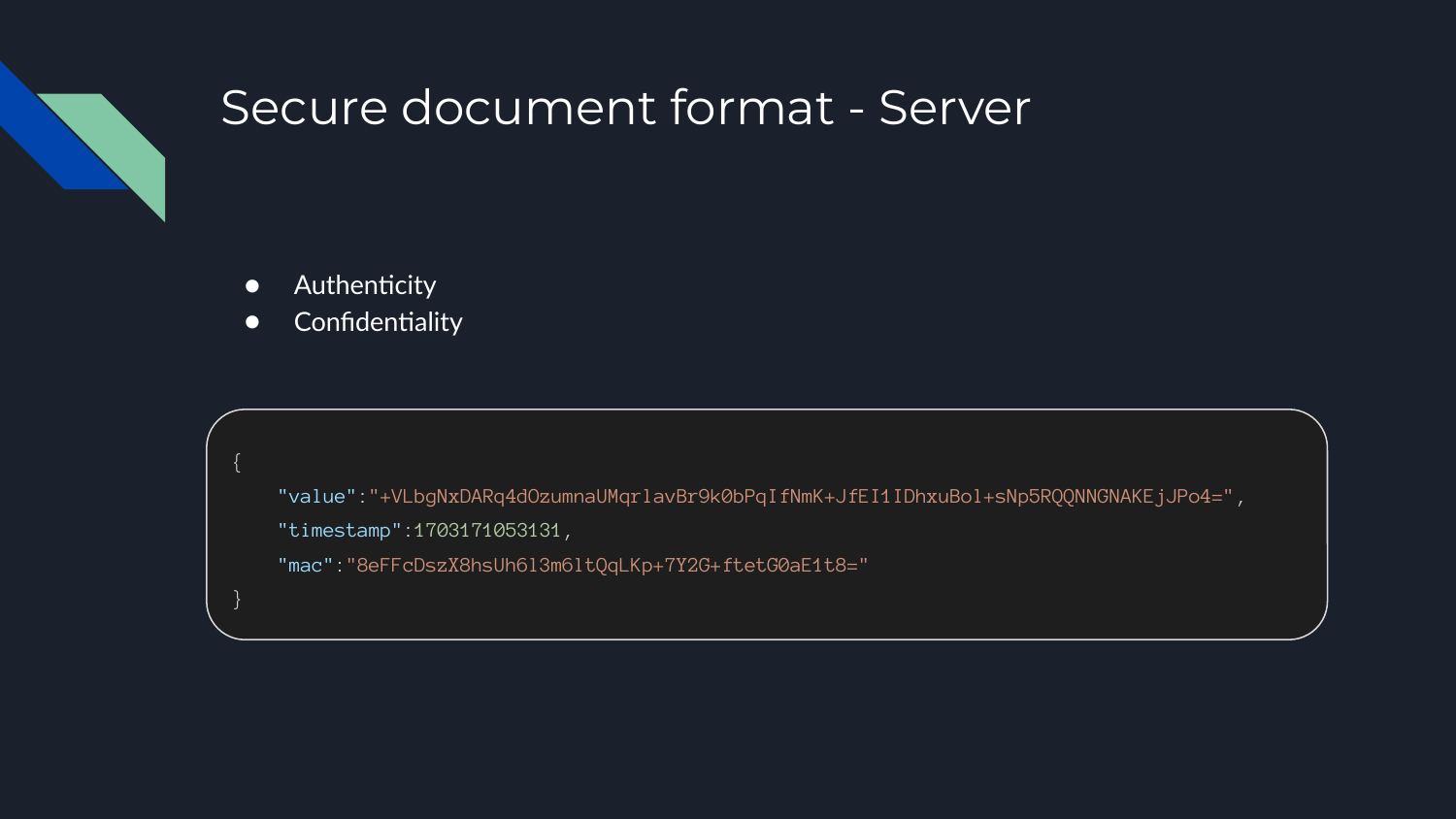

# Secure document format - Server
Authenticity
Confidentiality
{
    "value":"+VLbgNxDARq4dOzumnaUMqrlavBr9k0bPqIfNmK+JfEI1IDhxuBol+sNp5RQQNNGNAKEjJPo4=",
    "timestamp":1703171053131,
    "mac":"8eFFcDszX8hsUh6l3m6ltQqLKp+7Y2G+ftetG0aE1t8="
}